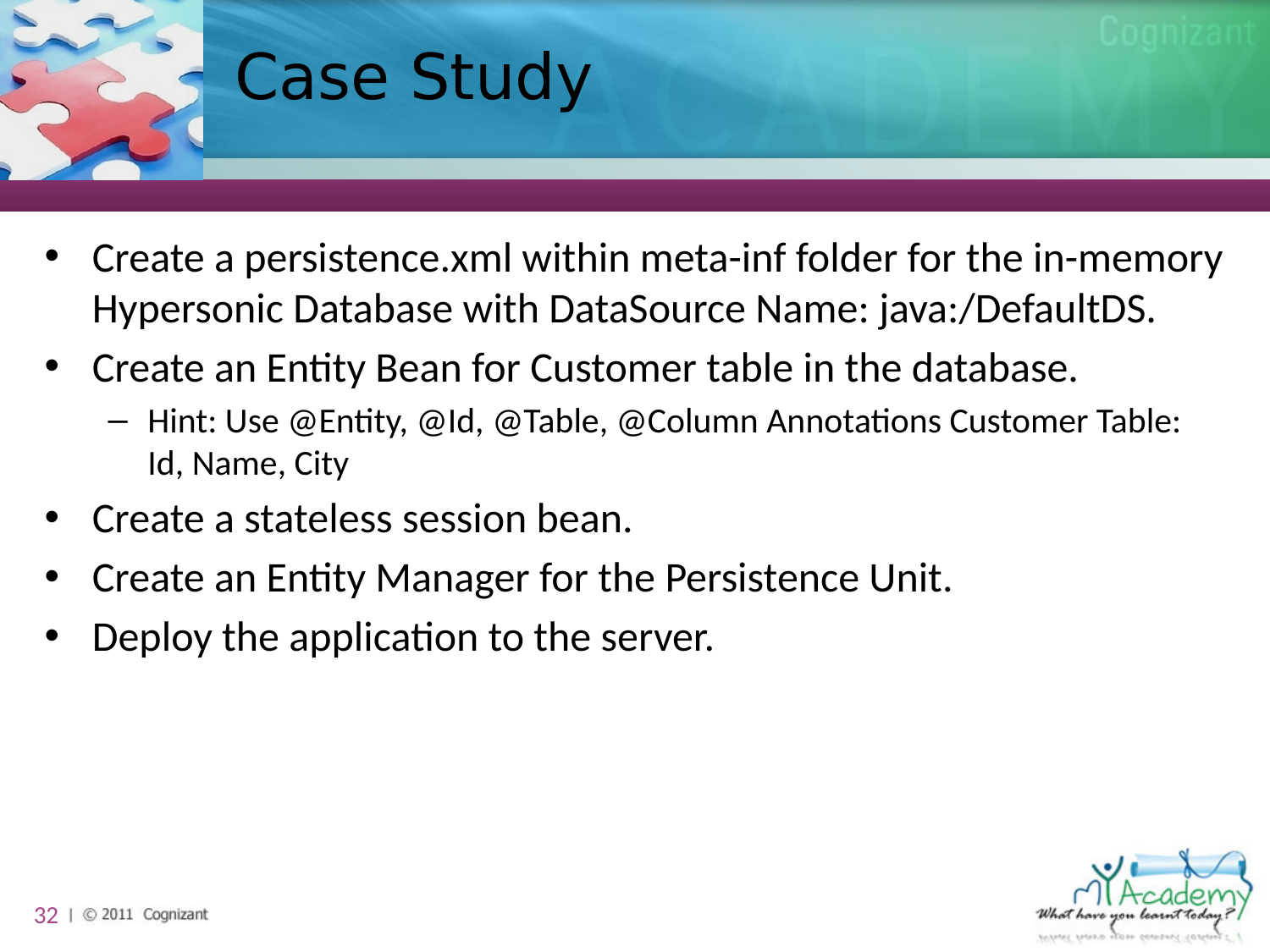

# Case Study
Create a persistence.xml within meta-inf folder for the in-memory Hypersonic Database with DataSource Name: java:/DefaultDS.
Create an Entity Bean for Customer table in the database.
Hint: Use @Entity, @Id, @Table, @Column Annotations Customer Table: Id, Name, City
Create a stateless session bean.
Create an Entity Manager for the Persistence Unit.
Deploy the application to the server.

32